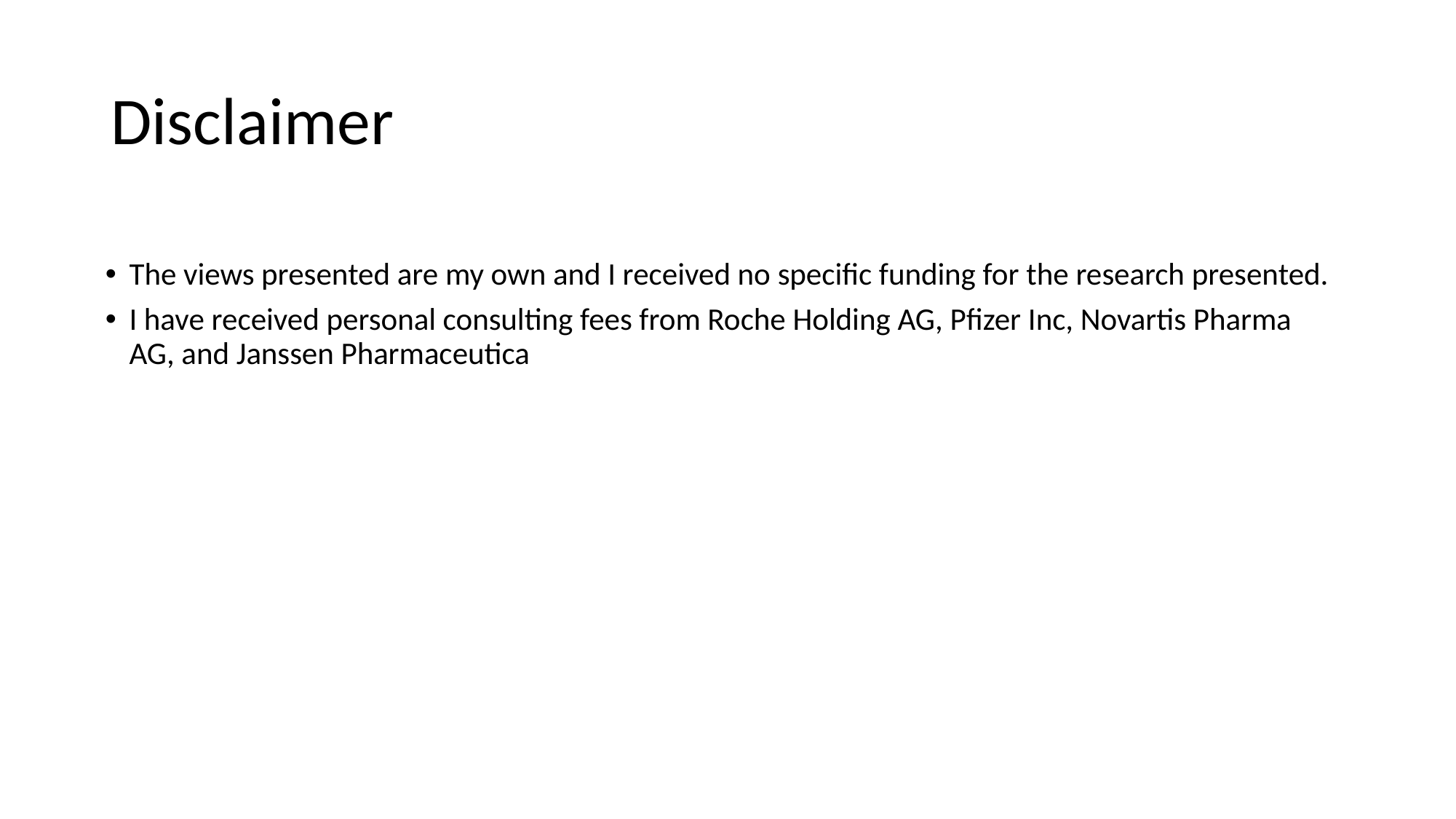

# Disclaimer
The views presented are my own and I received no specific funding for the research presented.
I have received personal consulting fees from Roche Holding AG, Pfizer Inc, Novartis Pharma AG, and Janssen Pharmaceutica